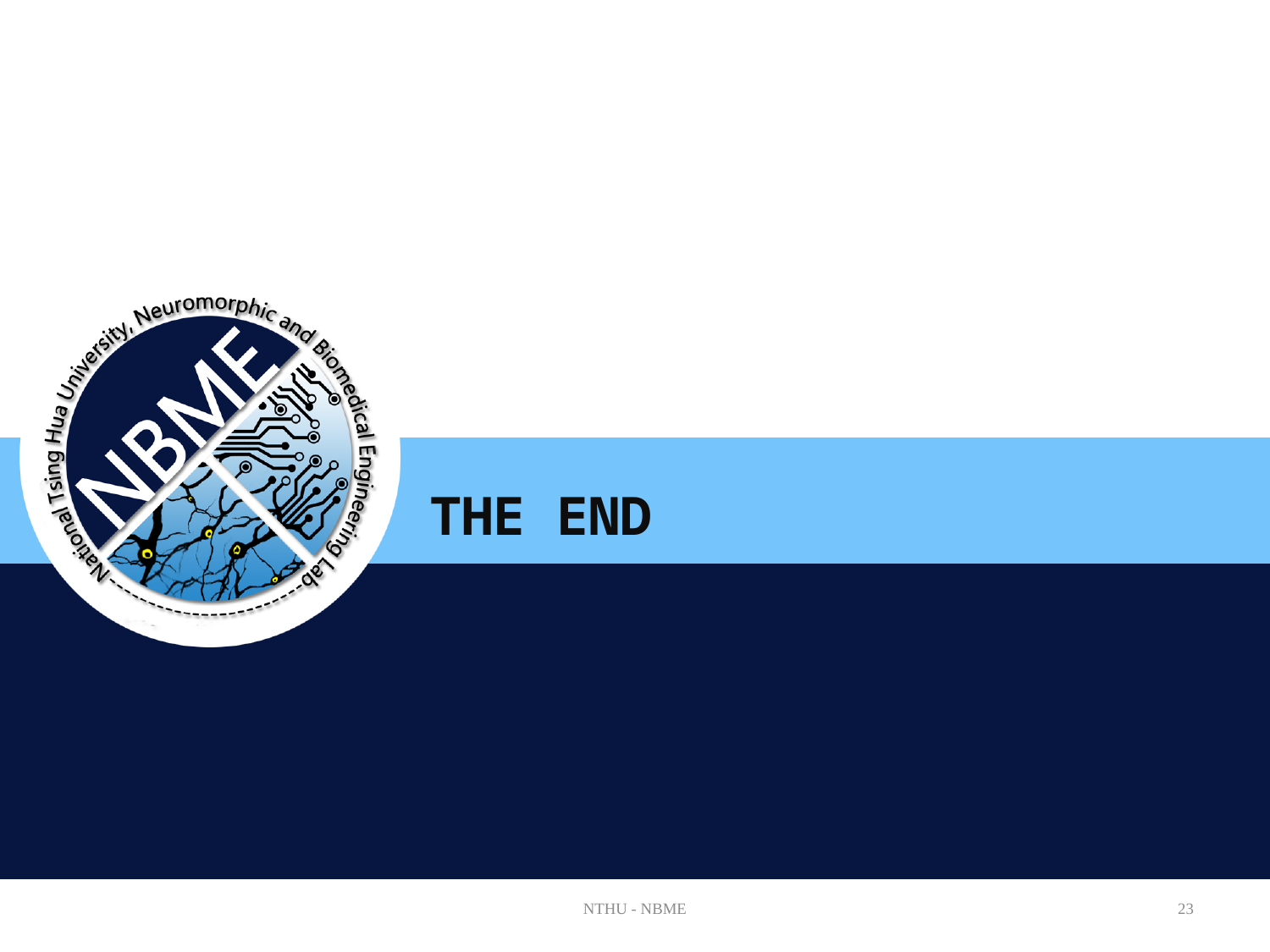

# The END
NTHU - NBME
23